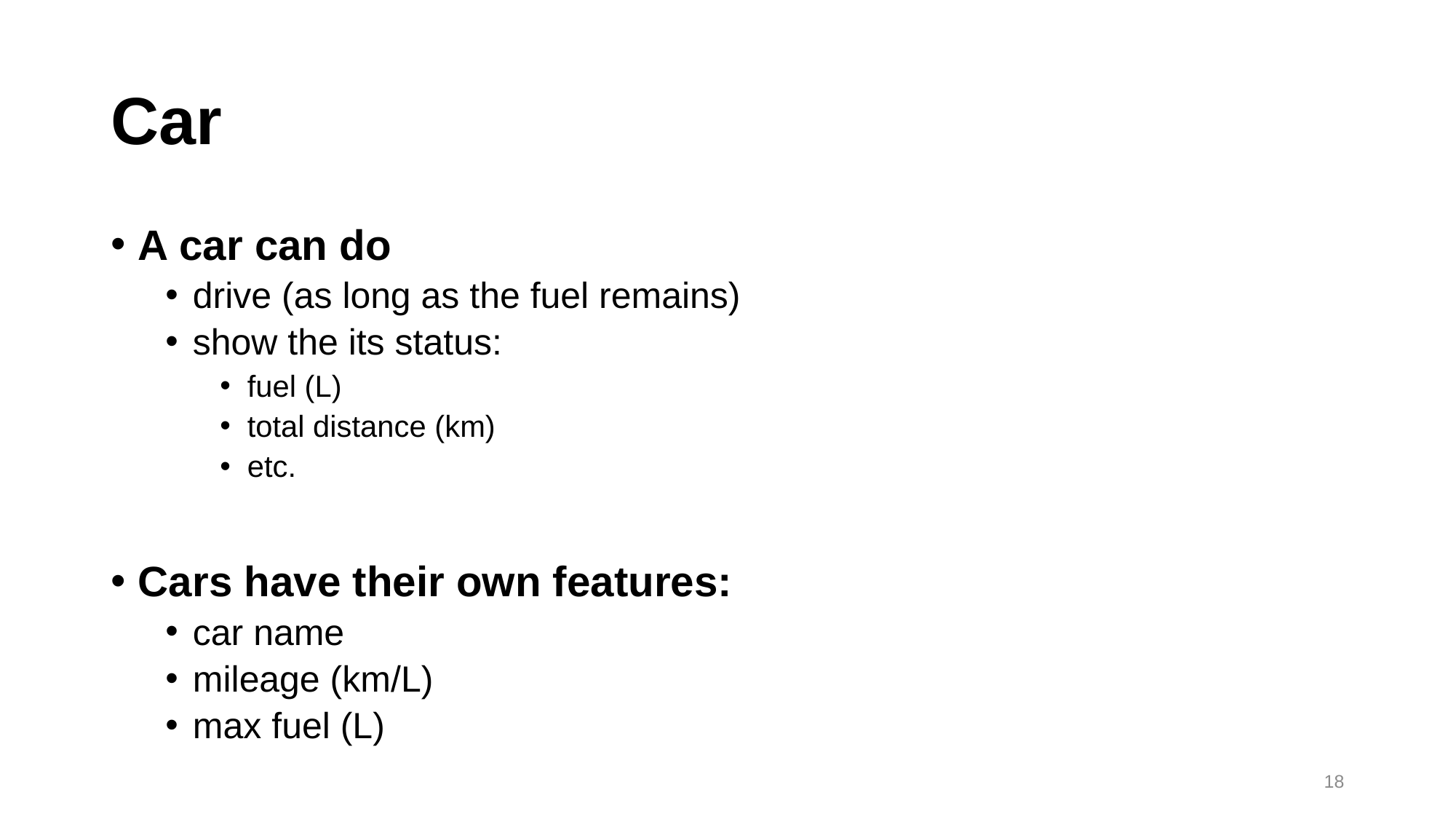

# Car
A car can do
drive (as long as the fuel remains)
show the its status:
fuel (L)
total distance (km)
etc.

Cars have their own features:
car name
mileage (km/L)
max fuel (L)

18